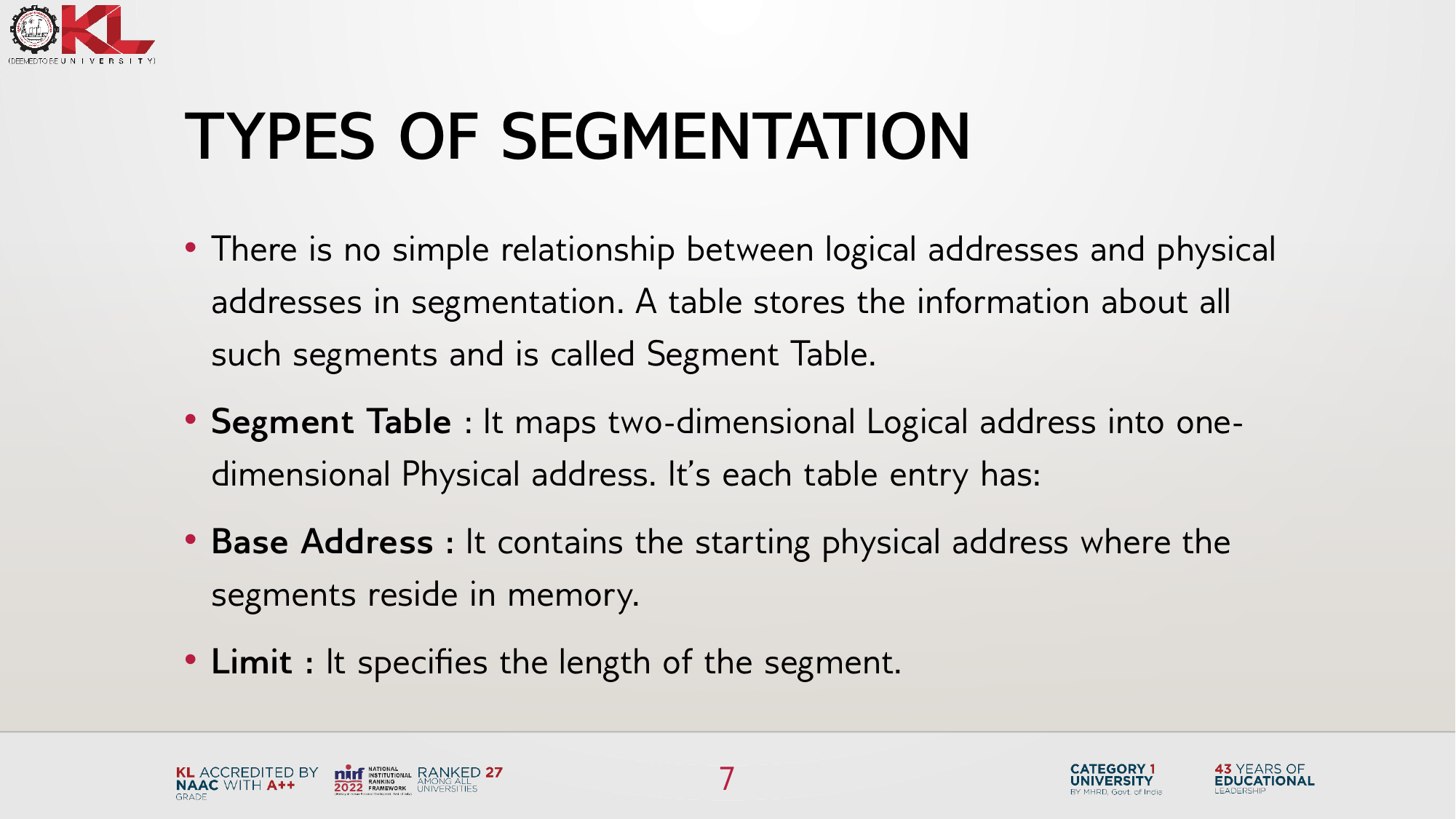

# TYPES OF SEGMENTATION
There is no simple relationship between logical addresses and physical addresses in segmentation. A table stores the information about all such segments and is called Segment Table.
Segment Table : It maps two-dimensional Logical address into one-dimensional Physical address. It’s each table entry has:
Base Address : It contains the starting physical address where the segments reside in memory.
Limit : It specifies the length of the segment.

7